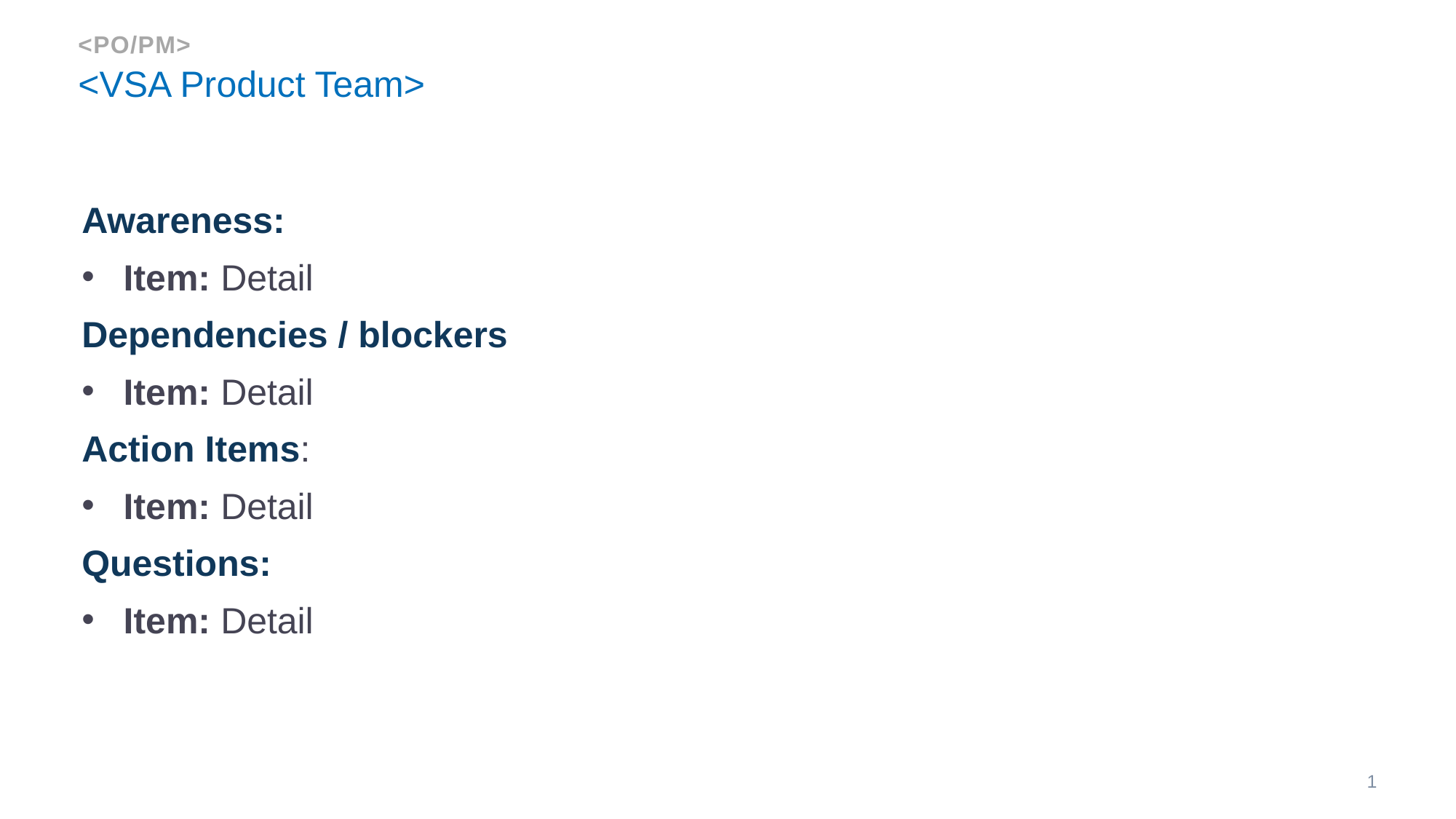

<PO/PM>
# <VSA Product Team>
Awareness:
Item: Detail
Dependencies / blockers
Item: Detail
Action Items:
Item: Detail
Questions:
Item: Detail

1